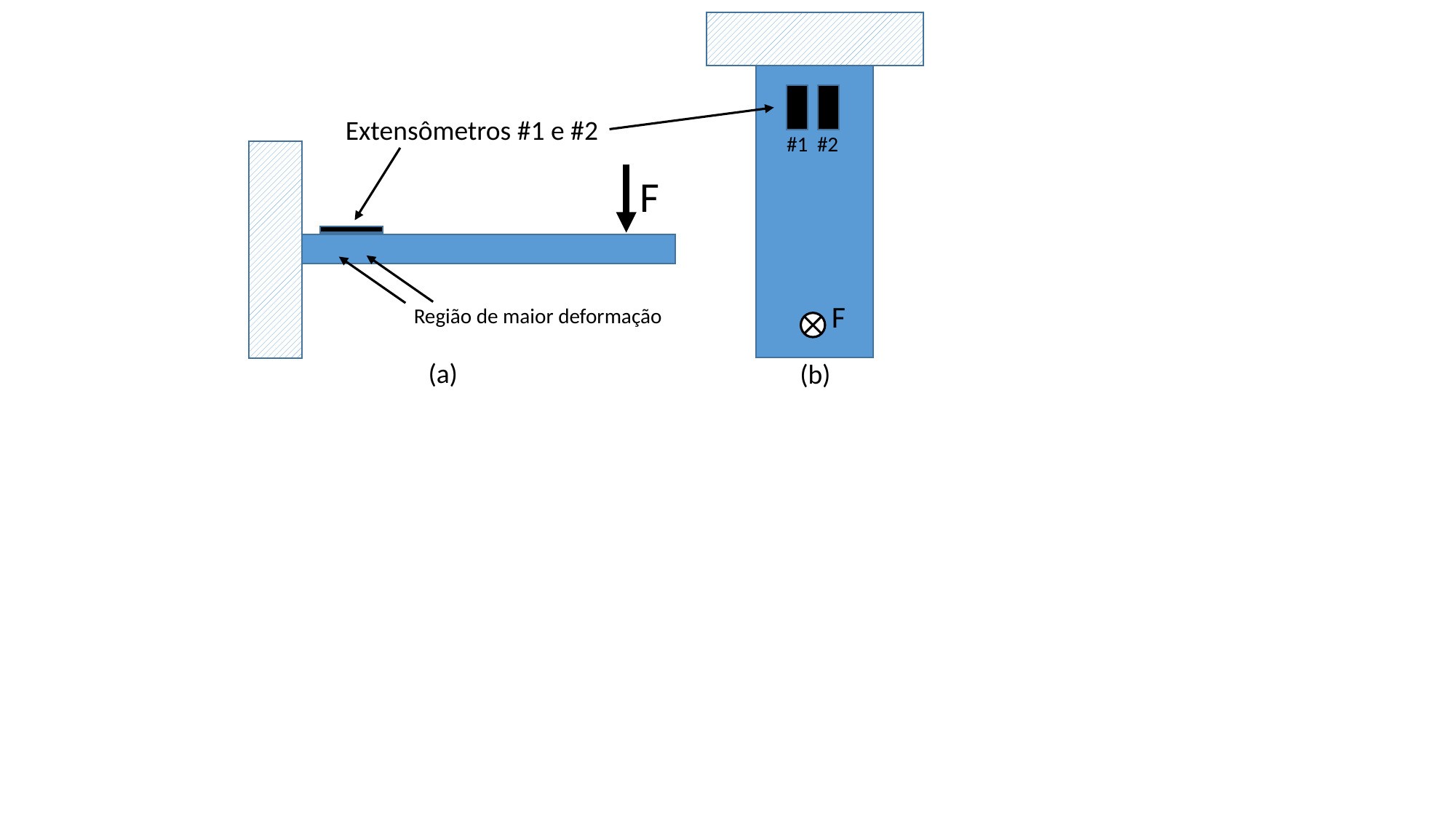

Extensômetros #1 e #2
#1
#2

F

F
Região de maior deformação

(a)
(b)